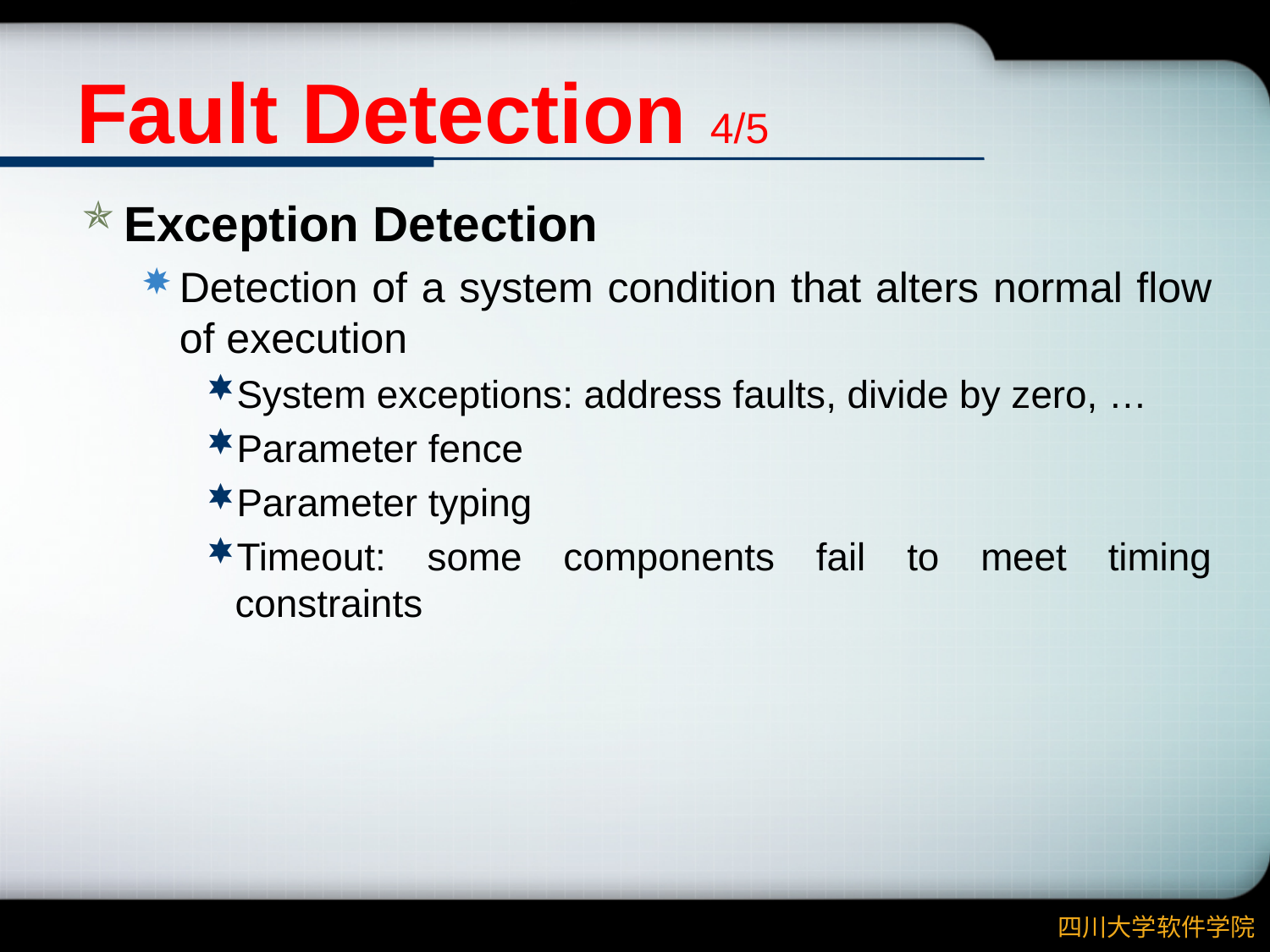

# Fault Detection 4/5
Exception Detection
Detection of a system condition that alters normal flow of execution
System exceptions: address faults, divide by zero, …
Parameter fence
Parameter typing
Timeout: some components fail to meet timing constraints